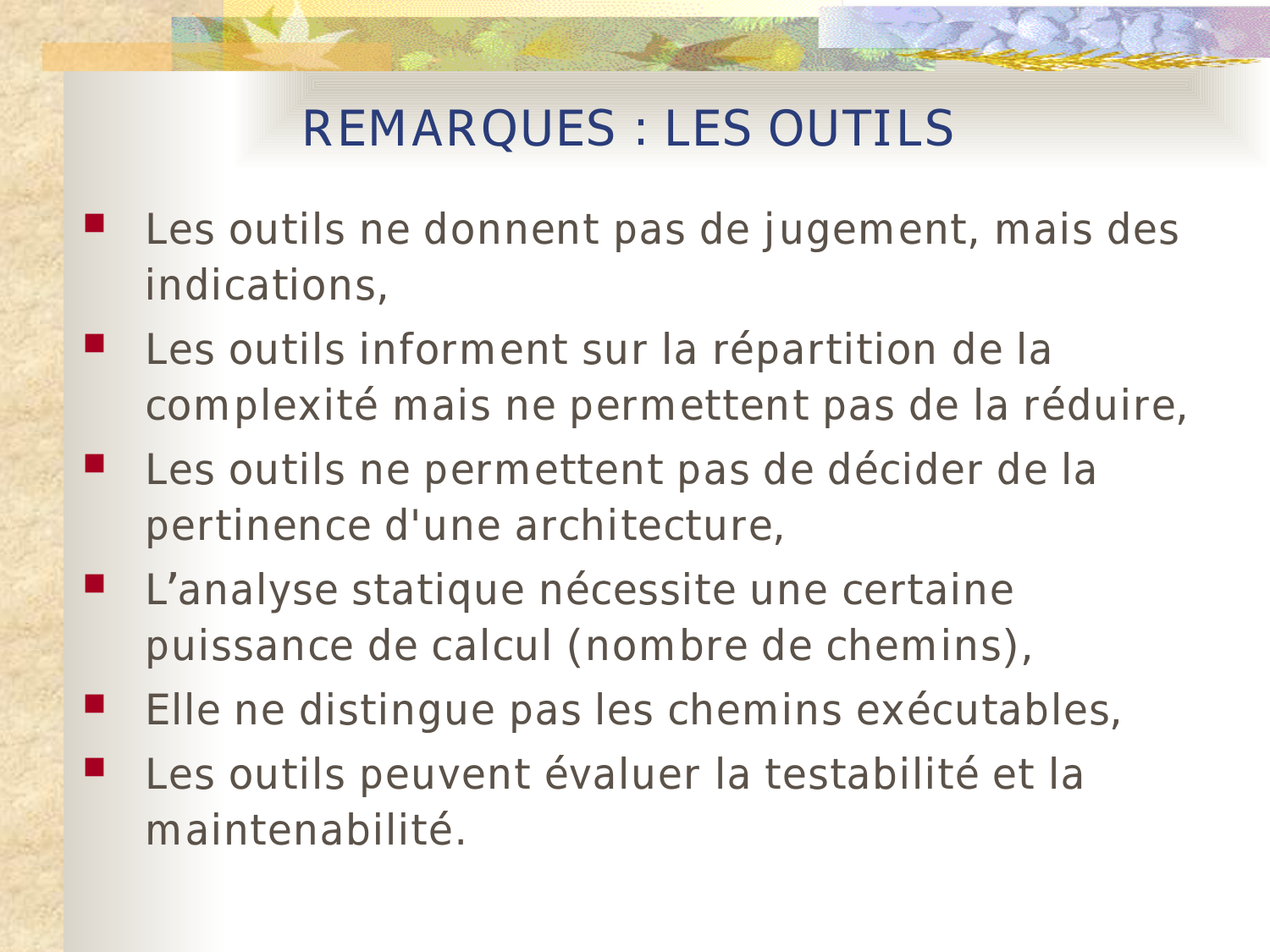

# REMARQUES : LES OUTILS
Les outils ne donnent pas de jugement, mais des indications,
Les outils informent sur la répartition de la complexité mais ne permettent pas de la réduire,
Les outils ne permettent pas de décider de la pertinence d'une architecture,
L’analyse statique nécessite une certaine puissance de calcul (nombre de chemins),
Elle ne distingue pas les chemins exécutables,
Les outils peuvent évaluer la testabilité et la maintenabilité.